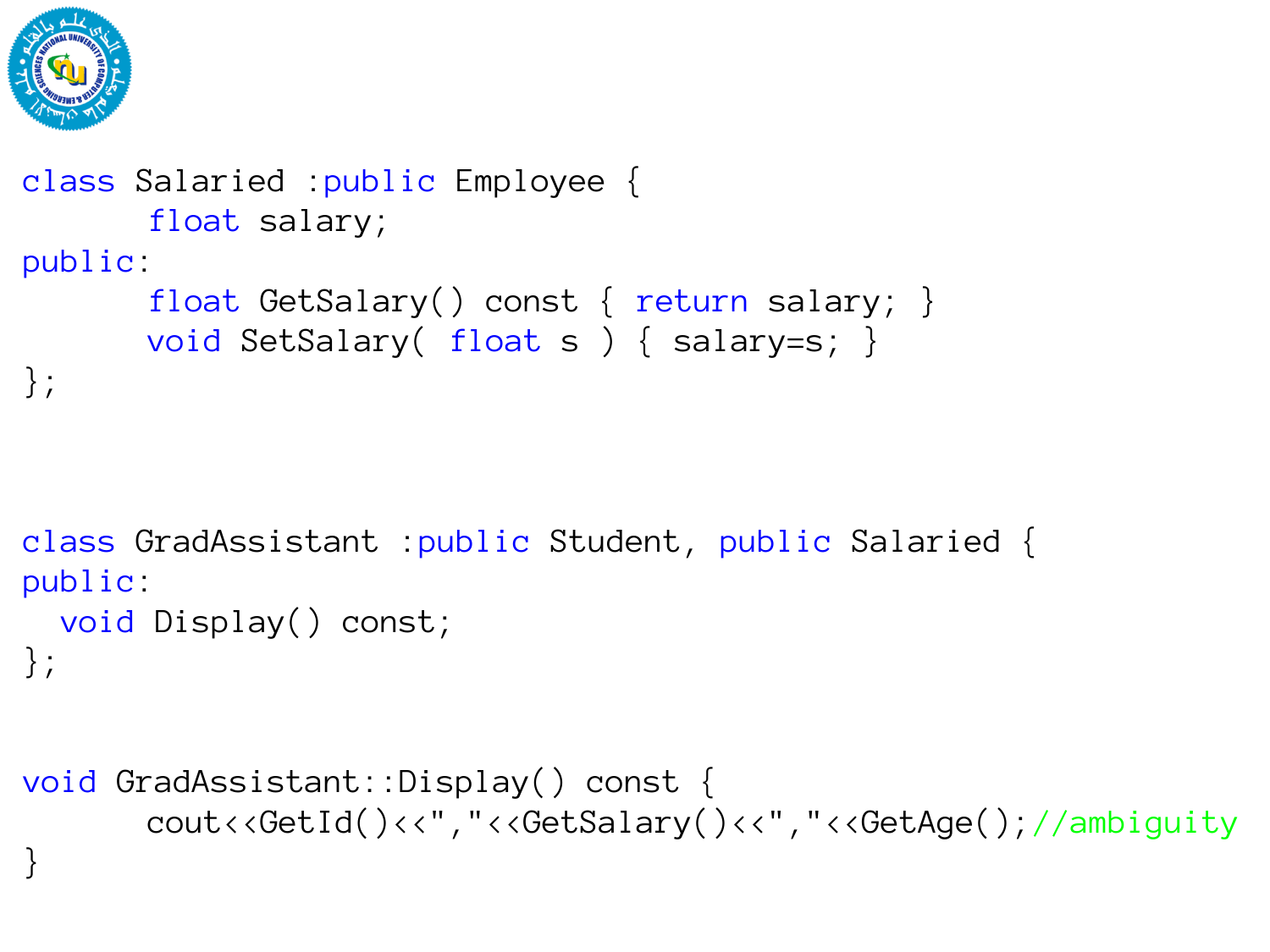

class Salaried :public Employee {
	float salary;
public:
	float GetSalary() const { return salary; }
	void SetSalary( float s ) { salary=s; }
};

class GradAssistant :public Student, public Salaried {
public:
  void Display() const;
};

void GradAssistant::Display() const {
	cout<<GetId()<<","<<GetSalary()<<","<<GetAge();//ambiguity
}